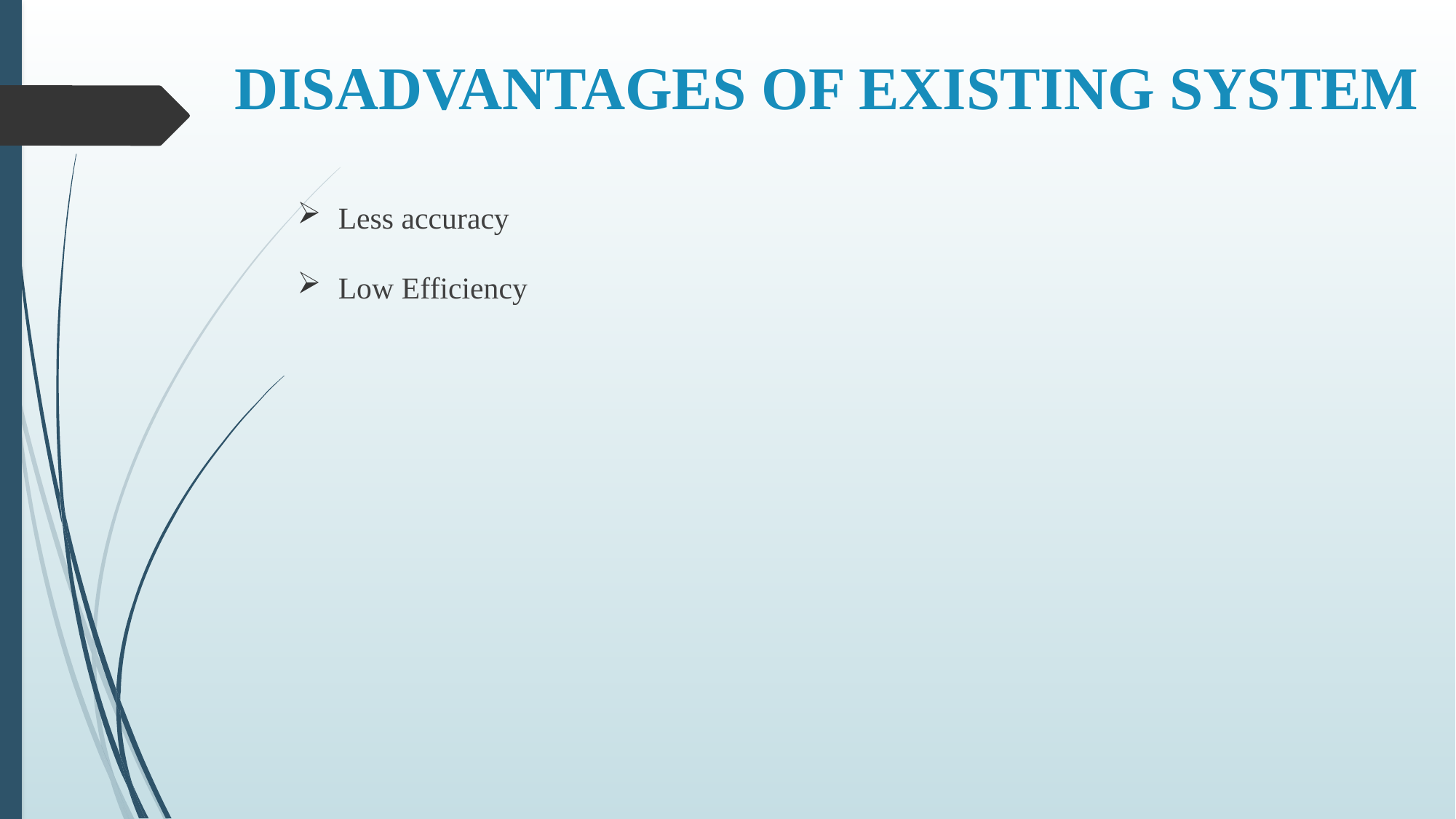

# DISADVANTAGES OF EXISTING SYSTEM
Less accuracy
Low Efficiency